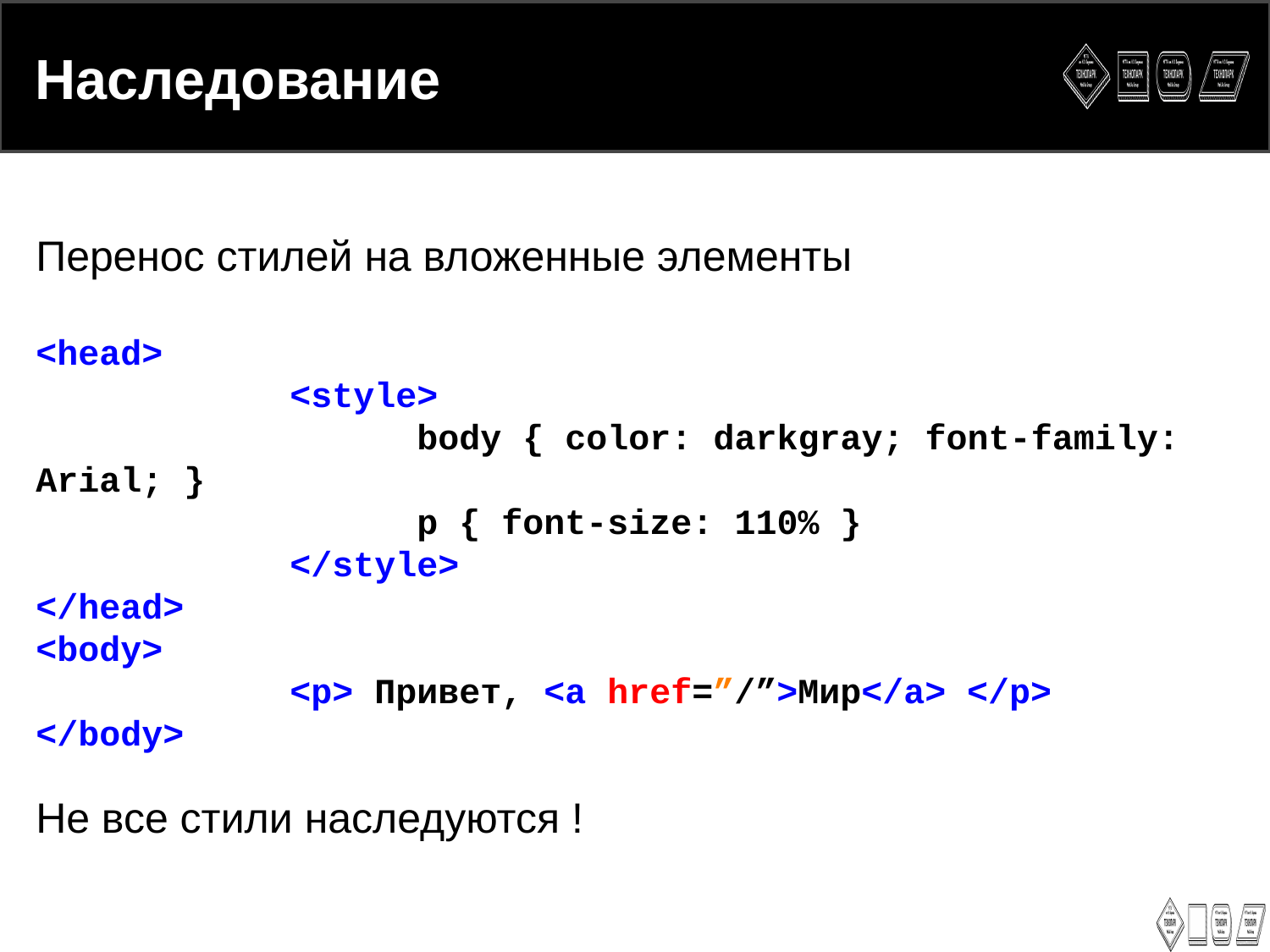

29
Наследование
Перенос стилей на вложенные элементы

<head>
		<style>
			body { color: darkgray; font-family: Arial; }
			p { font-size: 110% }
		</style>
</head>
<body>
		<p> Привет, <a href=”/”>Мир</a> </p>
</body>

Не все стили наследуются !